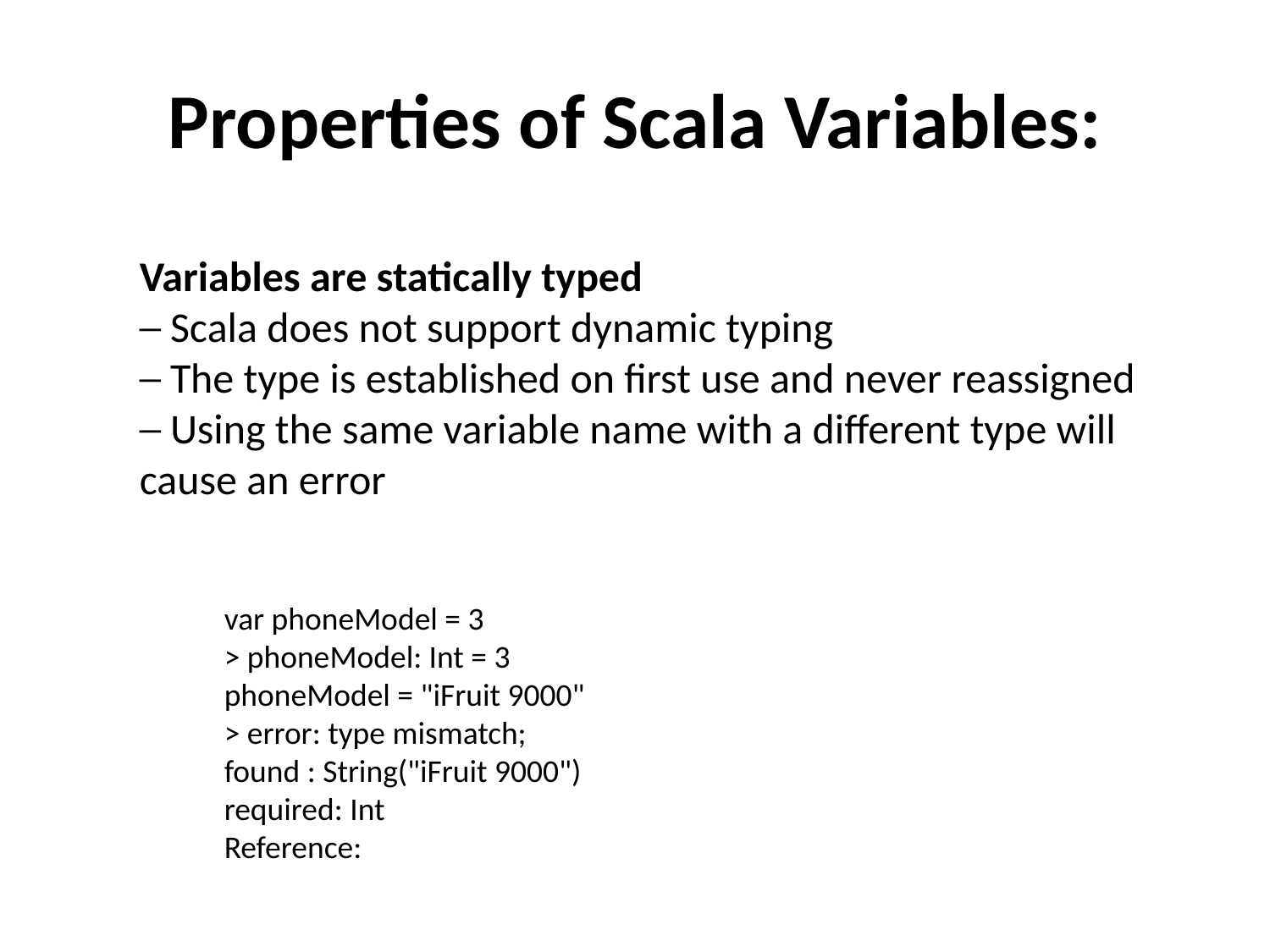

# Properties of Scala Variables:
Variables are statically typed
─ Scala does not support dynamic typing
─ The type is established on first use and never reassigned
─ Using the same variable name with a different type will cause an error
var phoneModel = 3
> phoneModel: Int = 3
phoneModel = "iFruit 9000"
> error: type mismatch;
found : String("iFruit 9000")
required: Int
Reference: